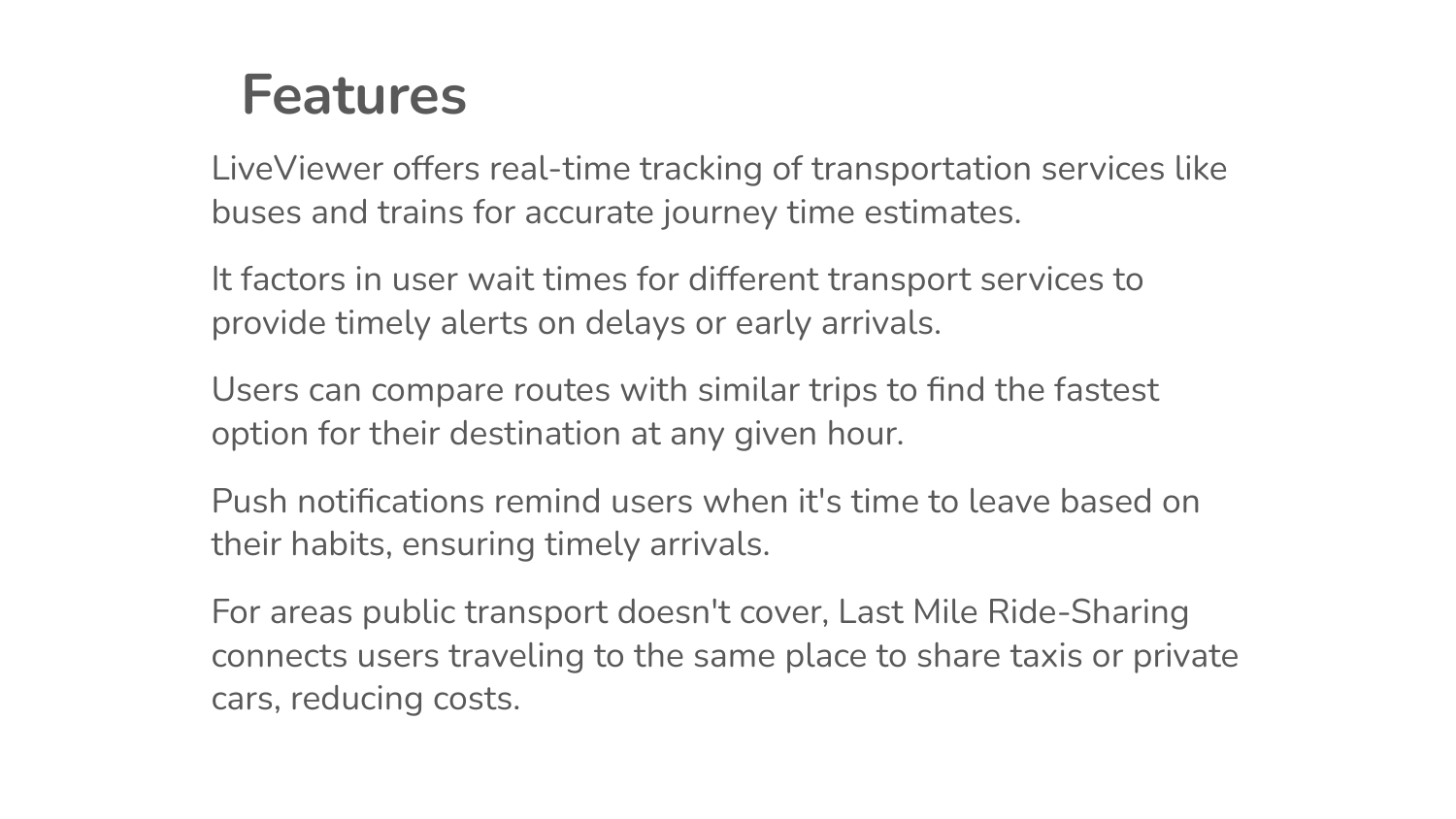

Features
LiveViewer offers real-time tracking of transportation services like buses and trains for accurate journey time estimates.
It factors in user wait times for different transport services to provide timely alerts on delays or early arrivals.
Users can compare routes with similar trips to find the fastest option for their destination at any given hour.
Push notifications remind users when it's time to leave based on their habits, ensuring timely arrivals.
For areas public transport doesn't cover, Last Mile Ride-Sharing connects users traveling to the same place to share taxis or private cars, reducing costs.